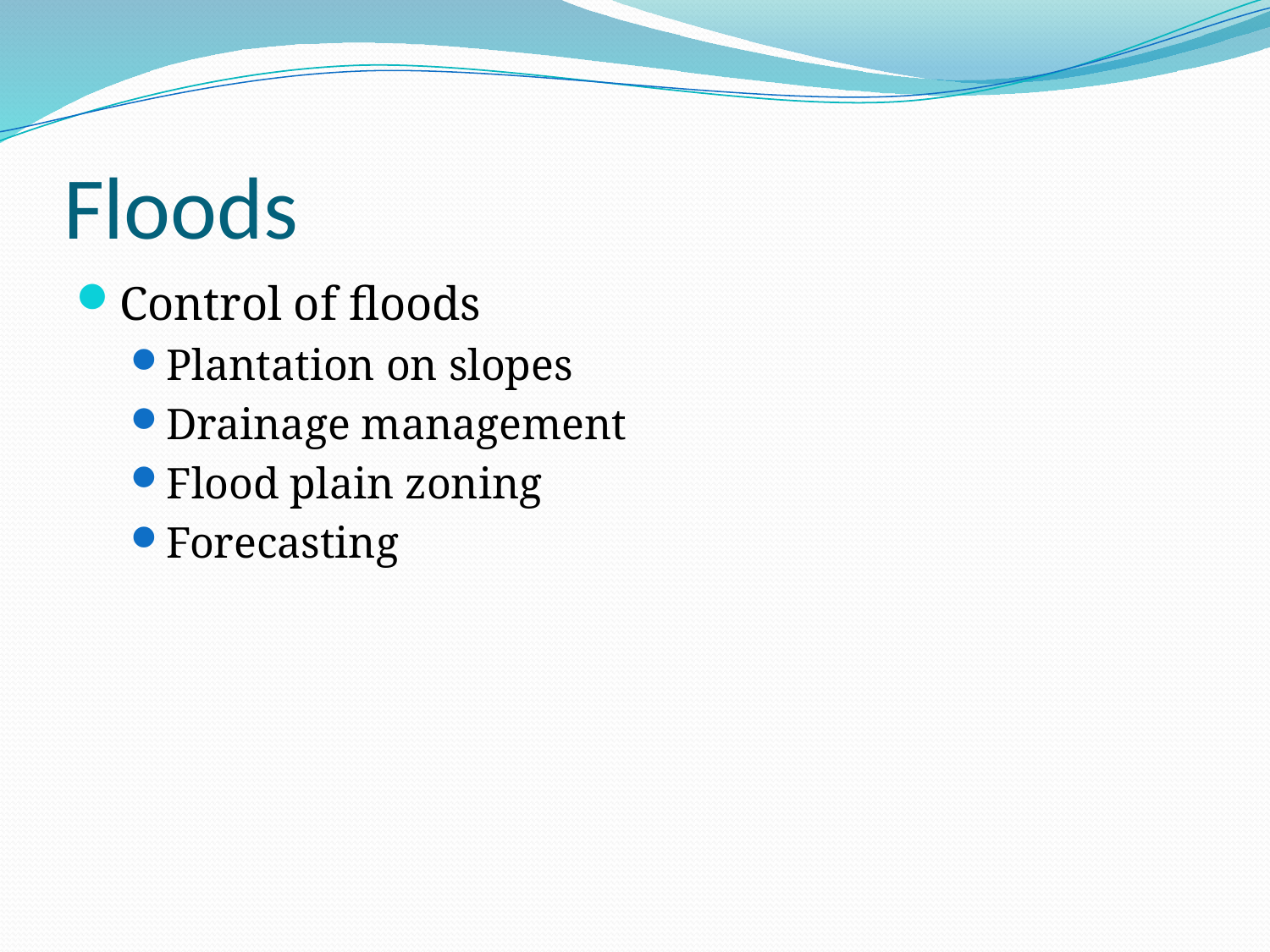

# Floods
Control of floods
Plantation on slopes
Drainage management
Flood plain zoning
Forecasting